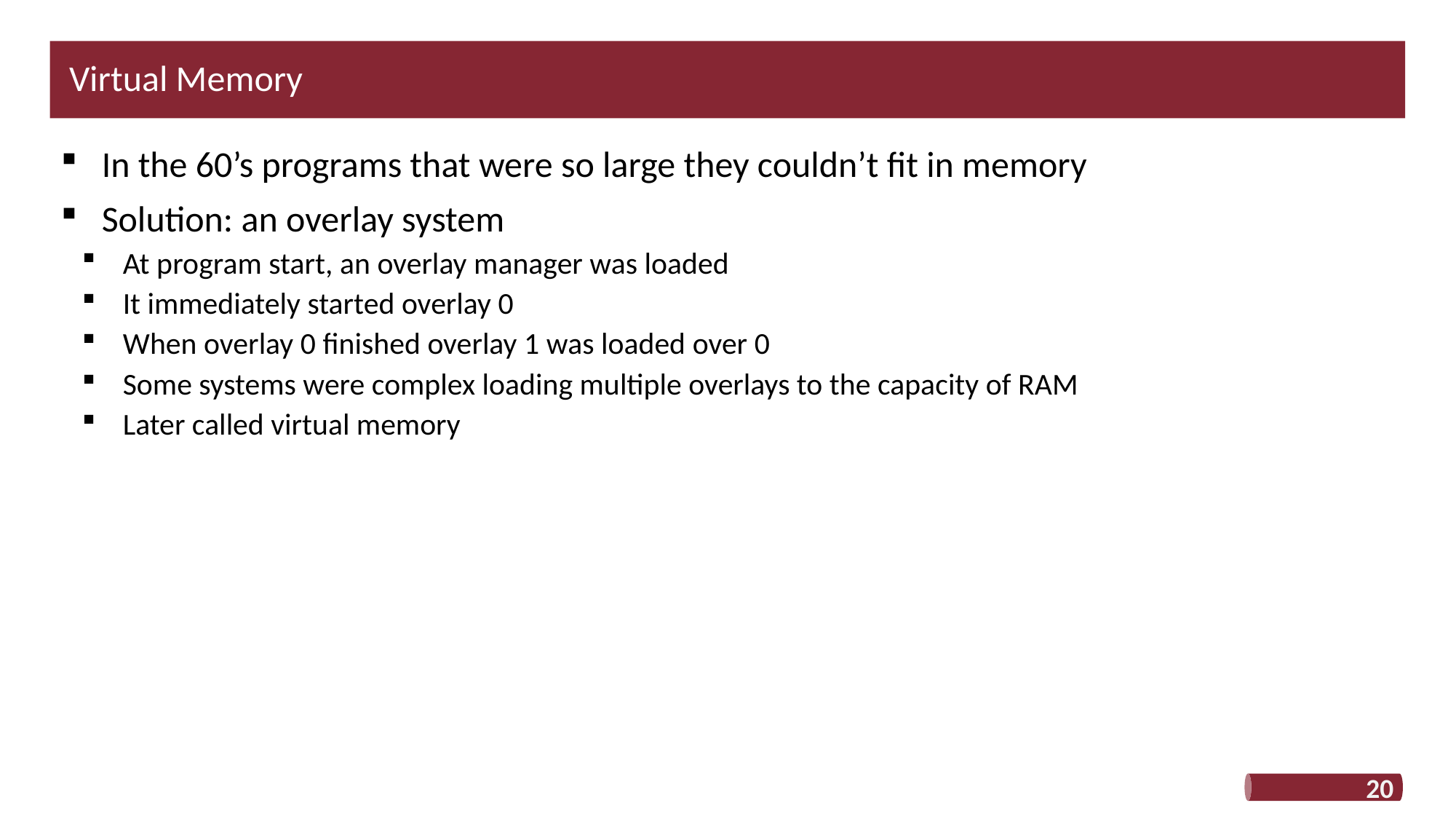

# Virtual Memory
In the 60’s programs that were so large they couldn’t fit in memory
Solution: an overlay system
At program start, an overlay manager was loaded
It immediately started overlay 0
When overlay 0 finished overlay 1 was loaded over 0
Some systems were complex loading multiple overlays to the capacity of RAM
Later called virtual memory
20